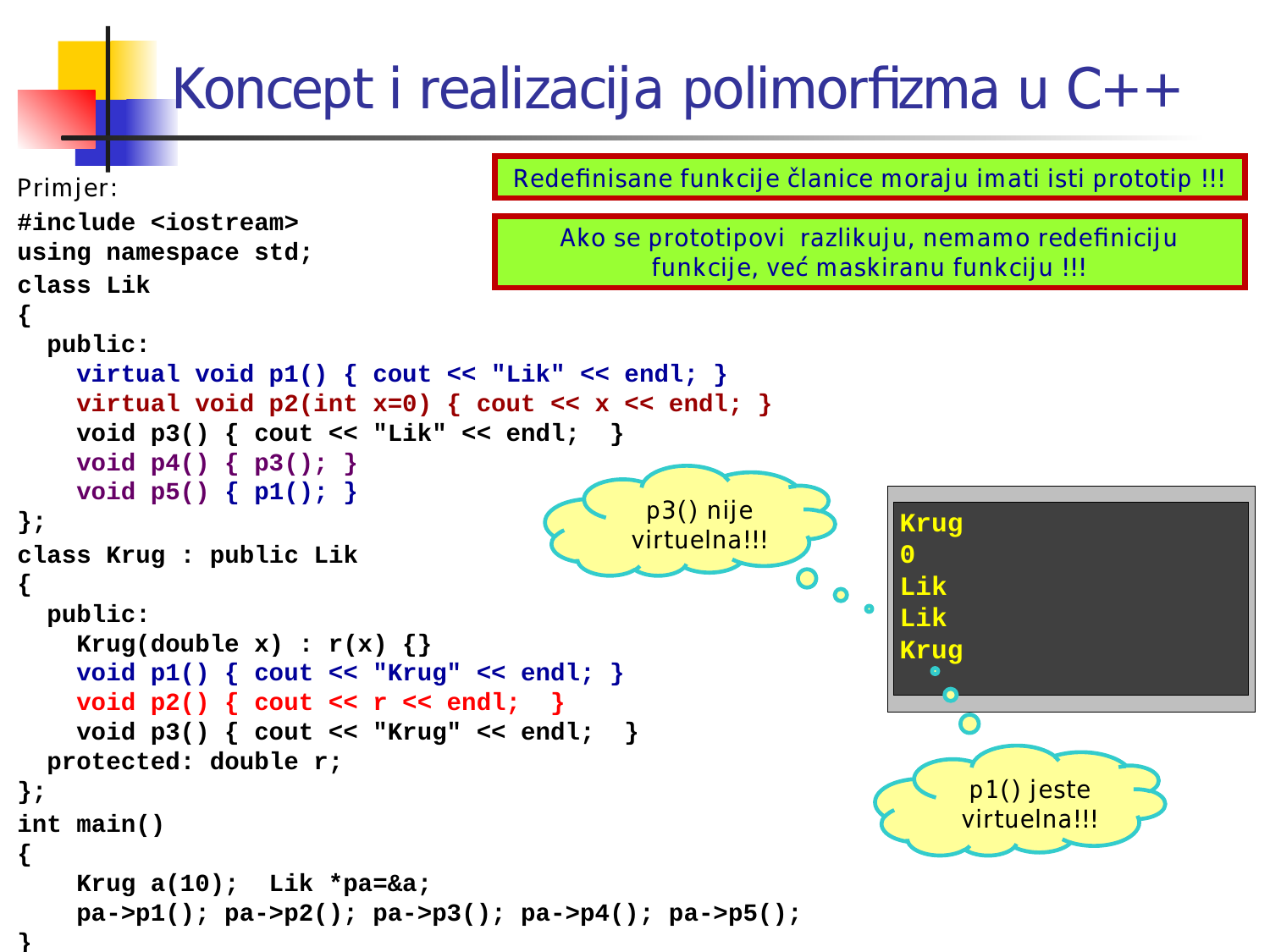

Koncept i realizacija polimorfizma u C++
Redefinisane funkcije članice moraju imati isti prototip !!!
Primjer:
#include <iostream>
using namespace std;
class Lik
{
  public:
    virtual void p1() { cout << "Lik" << endl; }
    virtual void p2(int x=0) { cout << x << endl; }
    void p3() { cout << "Lik" << endl;  }
    void p4() { p3(); }
    void p5() { p1(); }
};
class Krug : public Lik
{
  public:
    Krug(double x) : r(x) {}
    void p1() { cout << "Krug" << endl; }
    void p2() { cout << r << endl;  }
    void p3() { cout << "Krug" << endl;  }
  protected: double r;
};
int main()
{
    Krug a(10);  Lik *pa=&a;
    pa->p1(); pa->p2(); pa->p3(); pa->p4(); pa->p5();
}
Ako se prototipovi  razlikuju, nemamo redefiniciju funkcije, već maskiranu funkciju !!!
p3() nije virtuelna!!!

Krug
0
Lik
Lik
Krug
p1() jeste virtuelna!!!